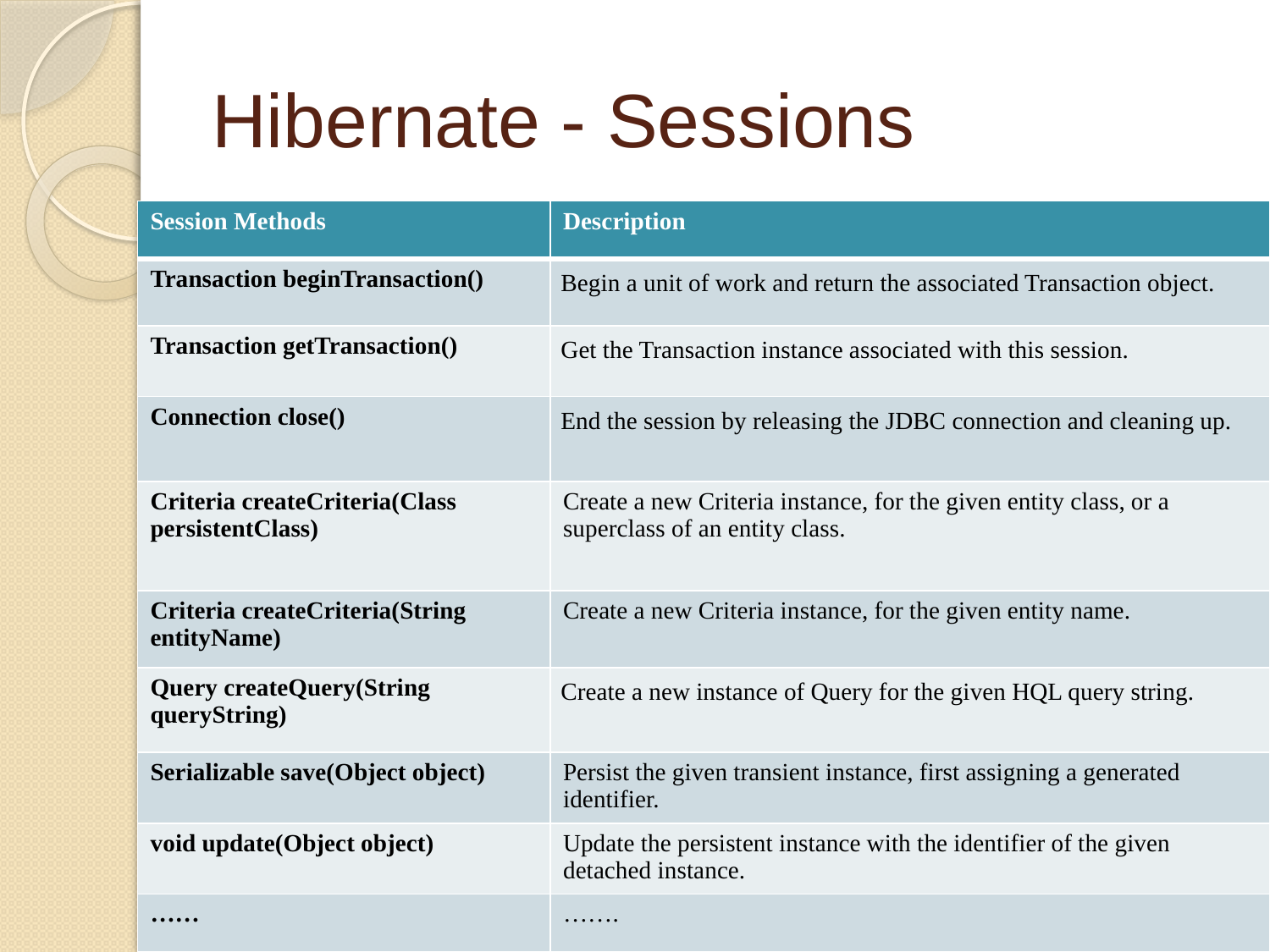

# Hibernate - Sessions
| Session Methods | Description |
| --- | --- |
| Transaction beginTransaction() | Begin a unit of work and return the associated Transaction object. |
| Transaction getTransaction() | Get the Transaction instance associated with this session. |
| Connection close() | End the session by releasing the JDBC connection and cleaning up. |
| Criteria createCriteria(Class persistentClass) | Create a new Criteria instance, for the given entity class, or a superclass of an entity class. |
| Criteria createCriteria(String entityName) | Create a new Criteria instance, for the given entity name. |
| Query createQuery(String queryString) | Create a new instance of Query for the given HQL query string. |
| Serializable save(Object object) | Persist the given transient instance, first assigning a generated identifier. |
| void update(Object object) | Update the persistent instance with the identifier of the given detached instance. |
| …… | ……. |